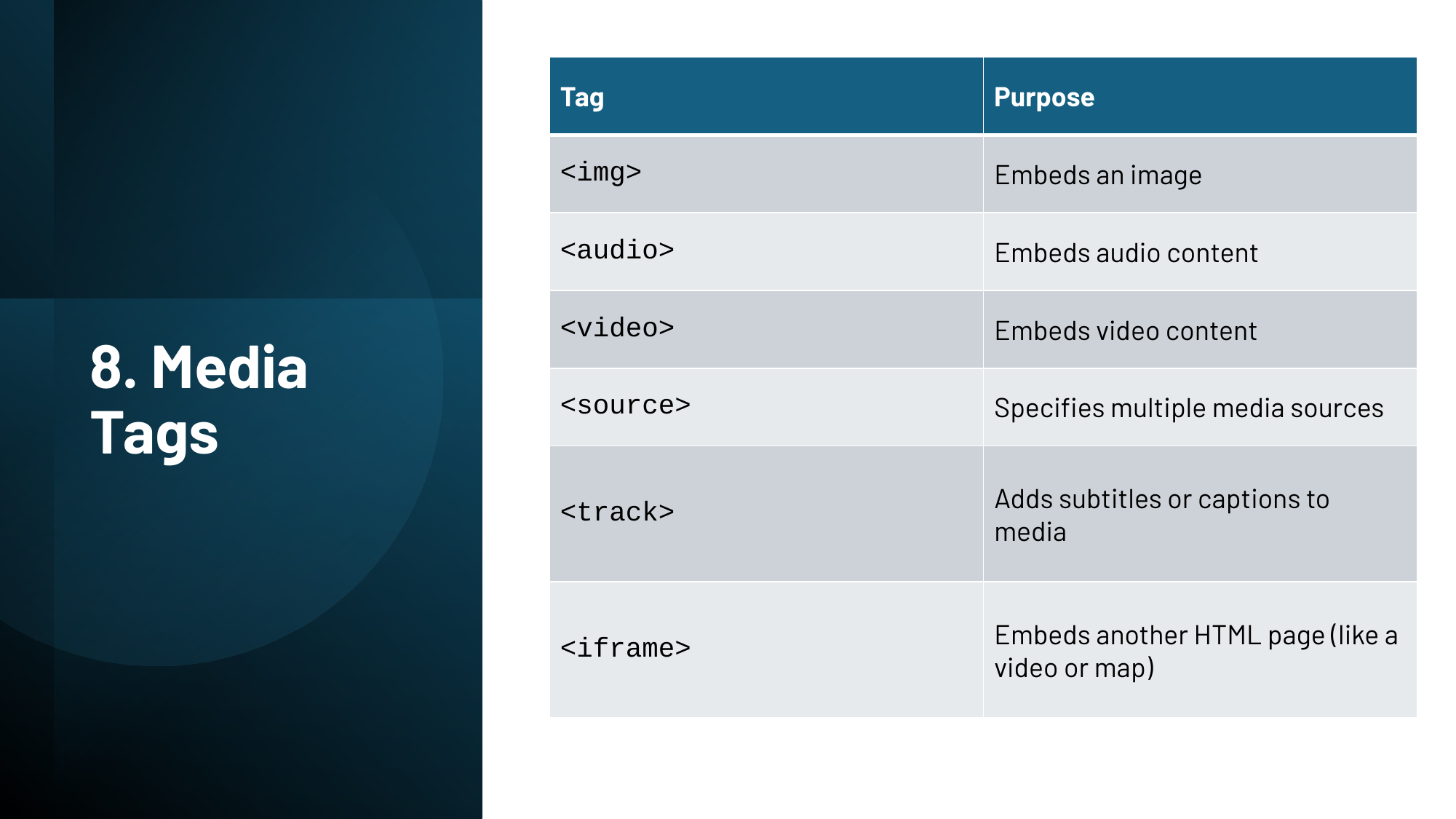

| Tag | Purpose |
| --- | --- |
| <img> | Embeds an image |
| <audio> | Embeds audio content |
| <video> | Embeds video content |
| <source> | Specifies multiple media sources |
| <track> | Adds subtitles or captions to media |
| <iframe> | Embeds another HTML page (like a video or map) |

# 8. Media Tags